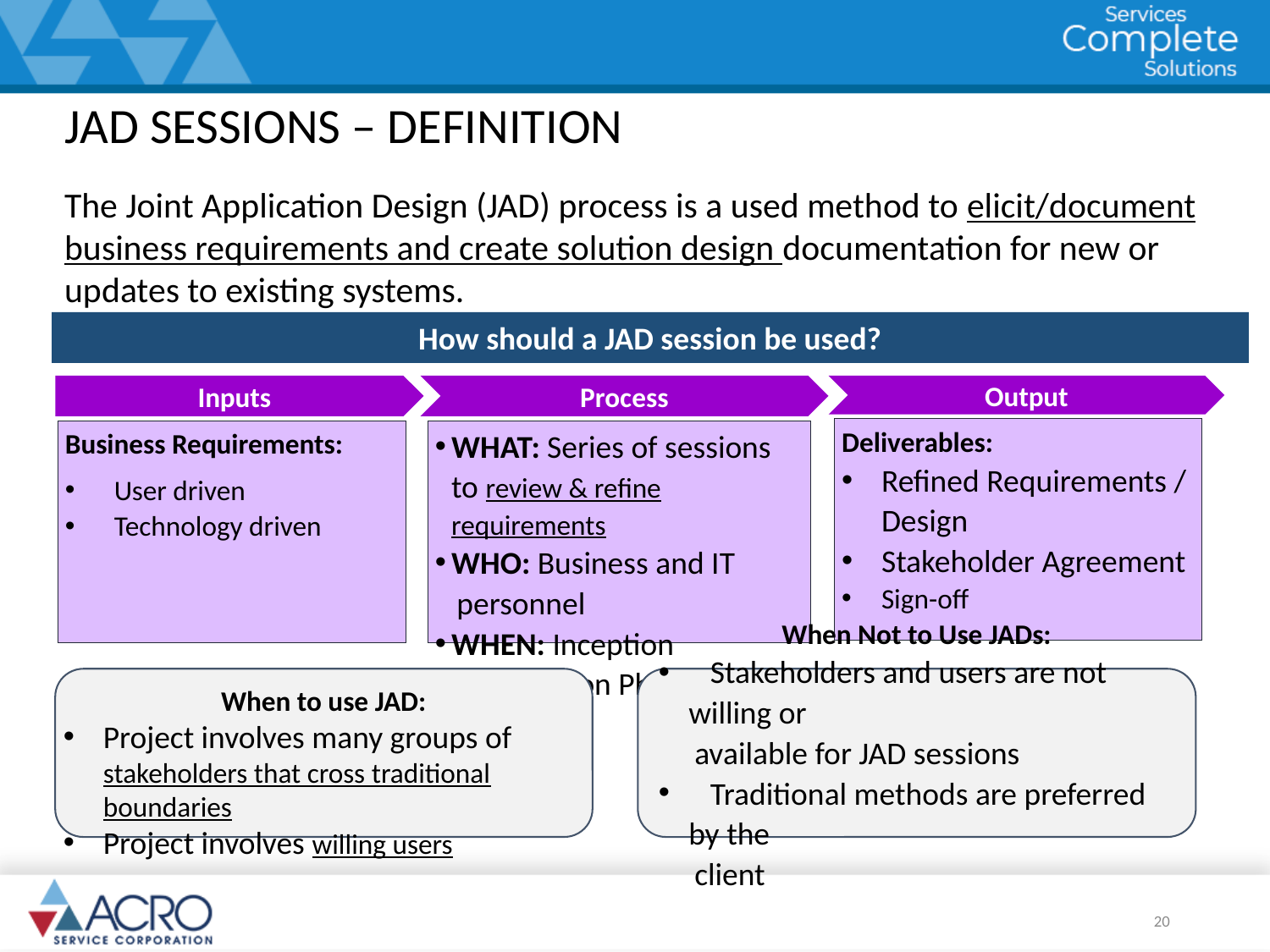

JAD SESSIONS – DEFINITION
The Joint Application Design (JAD) process is a used method to elicit/document business requirements and create solution design documentation for new or updates to existing systems.
How should a JAD session be used?
Output
Inputs
Process
Deliverables:
Refined Requirements / Design
Stakeholder Agreement
Sign-off

Business Requirements:
   User driven
   Technology driven

WHAT: Series of sessions to review & refine requirements
WHO: Business and IT
   personnel
WHEN: Inception /Elaboration Phase
When to use JAD:
Project involves many groups of stakeholders that cross traditional boundaries
Project involves willing users

When Not to Use JADs:
   Stakeholders and users are not willing or
     available for JAD sessions
   Traditional methods are preferred by the
     client
20